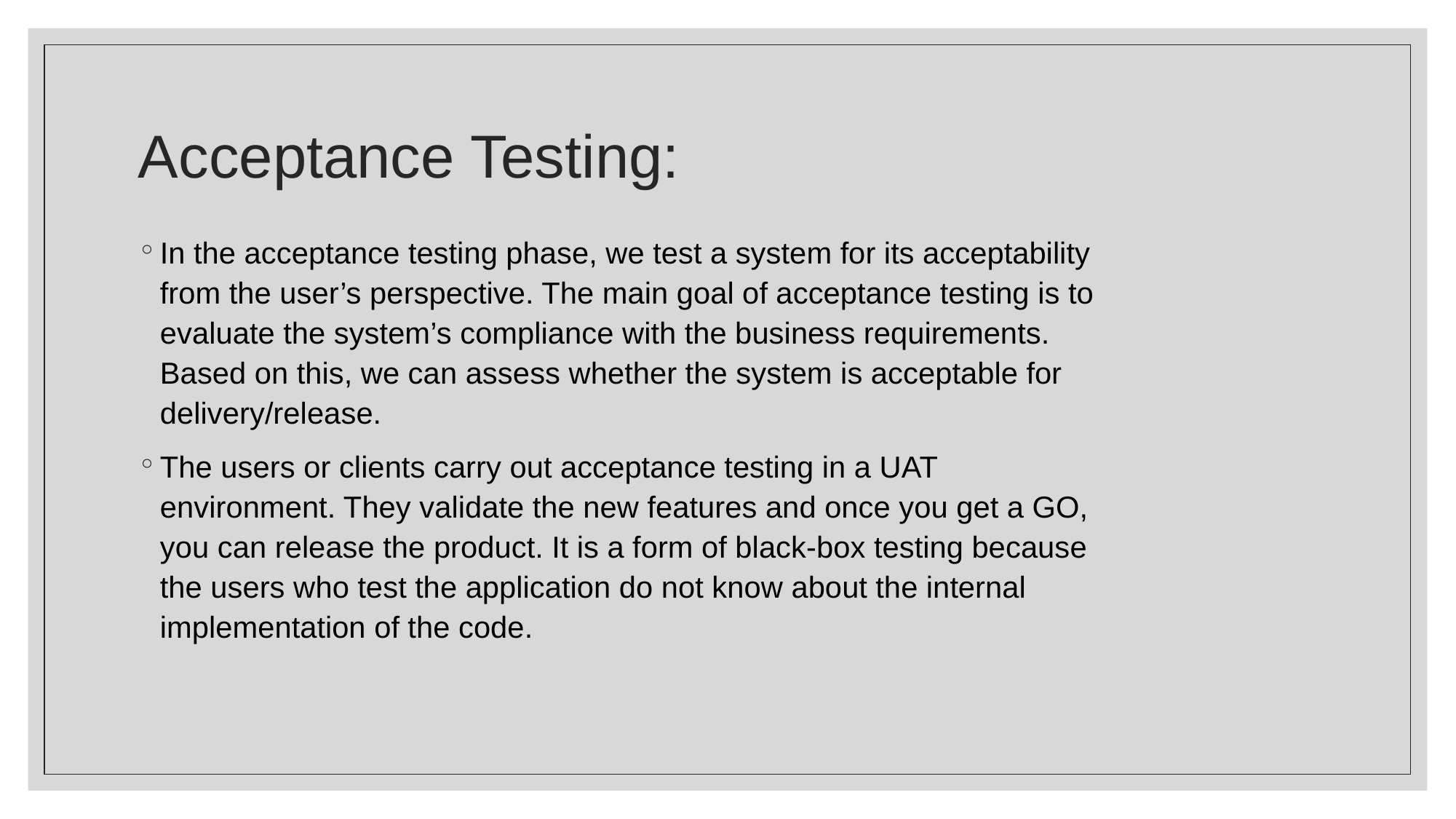

# Acceptance Testing:
In the acceptance testing phase, we test a system for its acceptability from the user’s perspective. The main goal of acceptance testing is to evaluate the system’s compliance with the business requirements. Based on this, we can assess whether the system is acceptable for delivery/release.
The users or clients carry out acceptance testing in a UAT environment. They validate the new features and once you get a GO, you can release the product. It is a form of black-box testing because the users who test the application do not know about the internal implementation of the code.